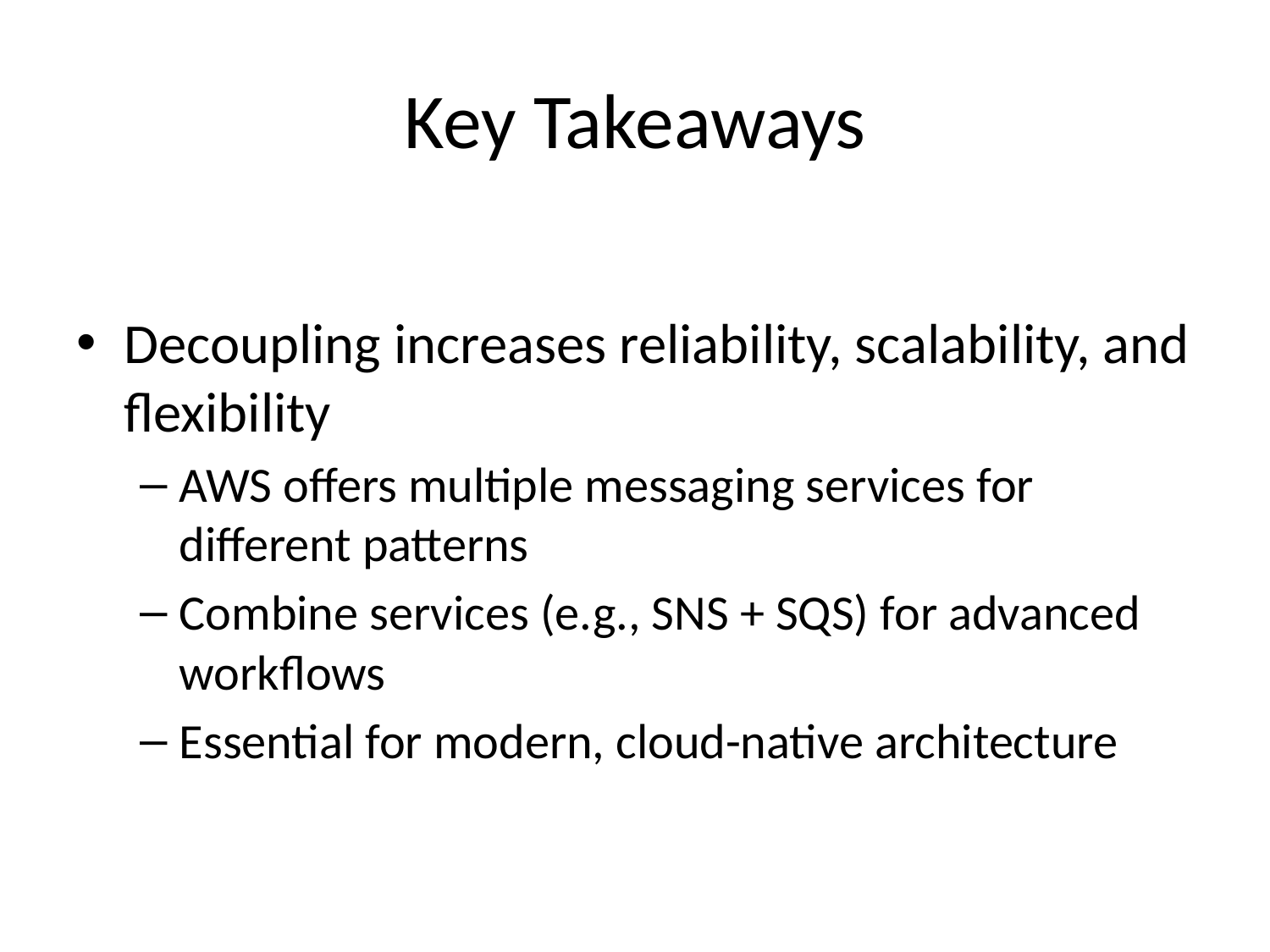

# Key Takeaways

Decoupling increases reliability, scalability, and flexibility
AWS offers multiple messaging services for different patterns
Combine services (e.g., SNS + SQS) for advanced workflows
Essential for modern, cloud-native architecture